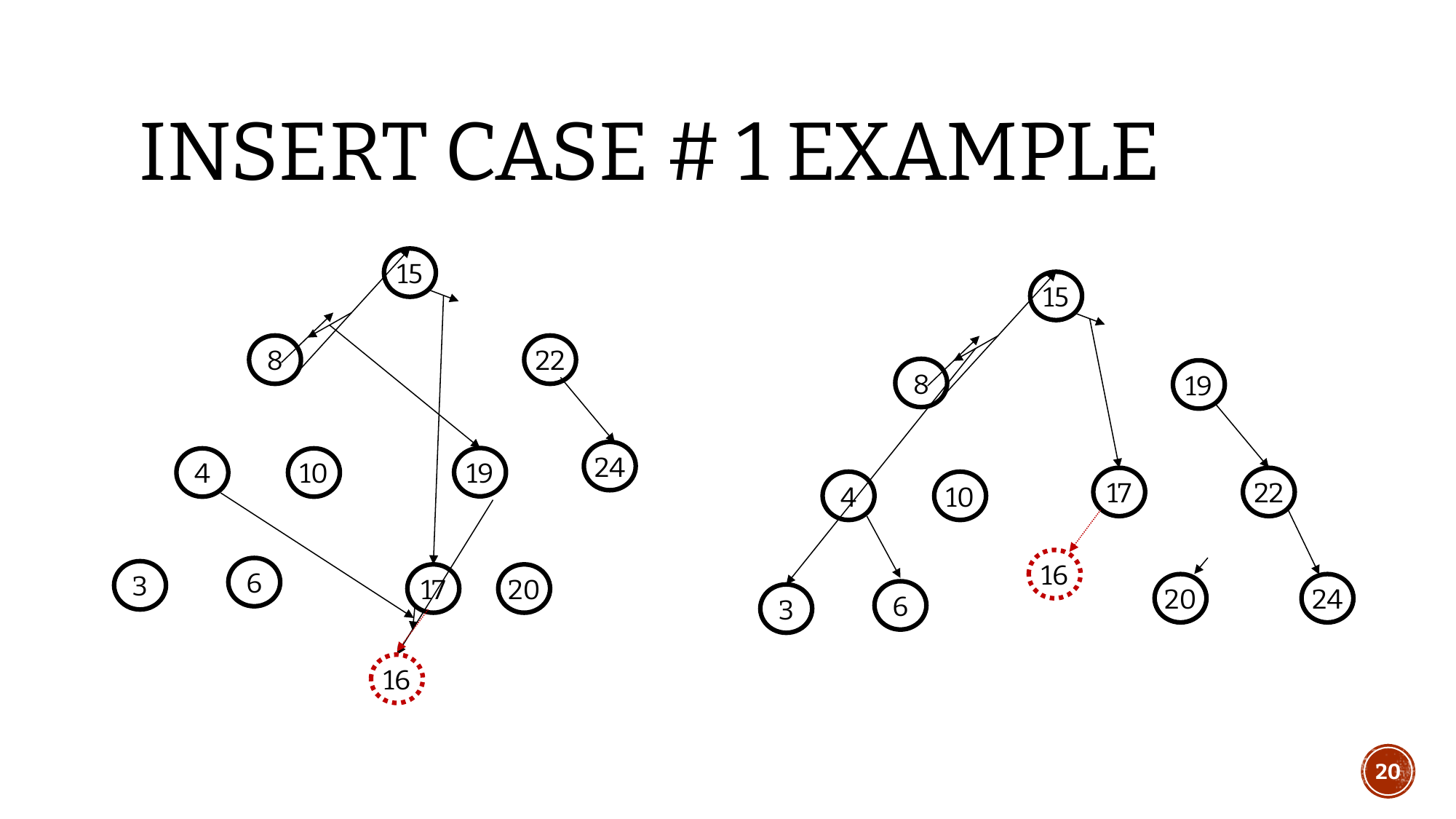

# Insert Case # 1 Example
15
8
22
24
19
4
10
6
3
17
20
16
15
8
19
17
22
4
10
16
20
24
6
3
20